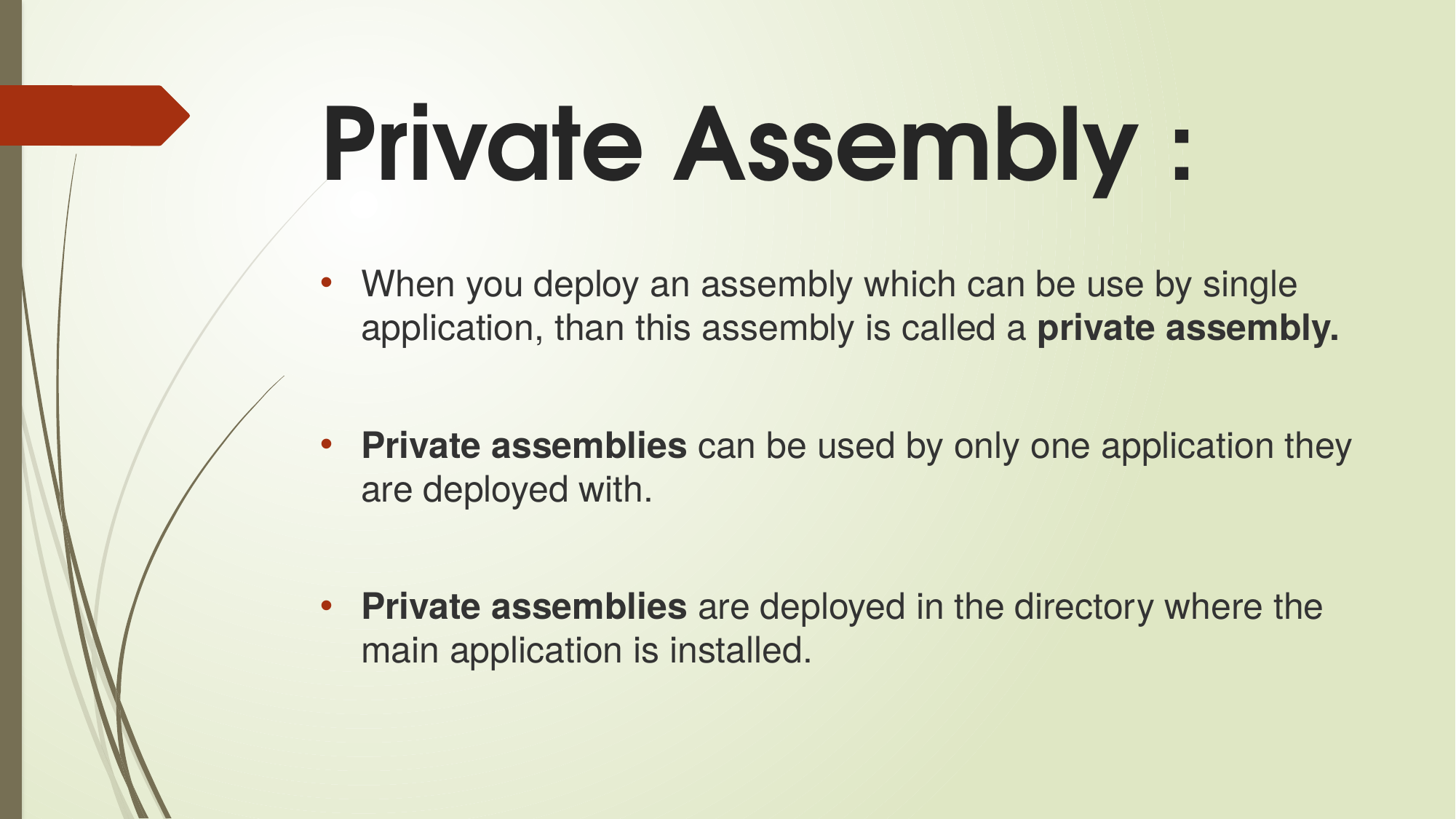

# Private Assembly :
When you deploy an assembly which can be use by single application, than this assembly is called a private assembly.

Private assemblies can be used by only one application they are deployed with.

Private assemblies are deployed in the directory where the main application is installed.